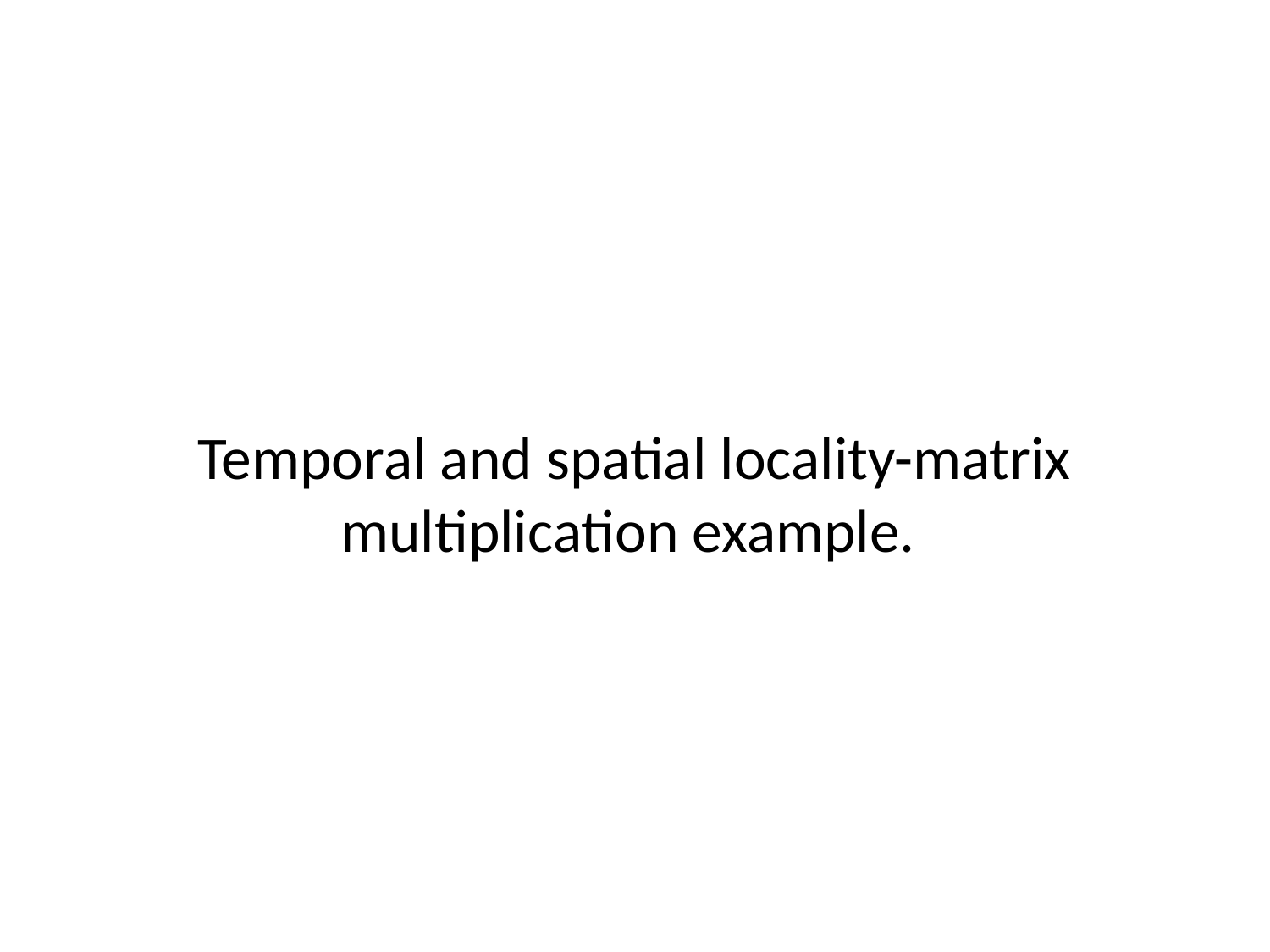

# Temporal and spatial locality-matrix multiplication example.